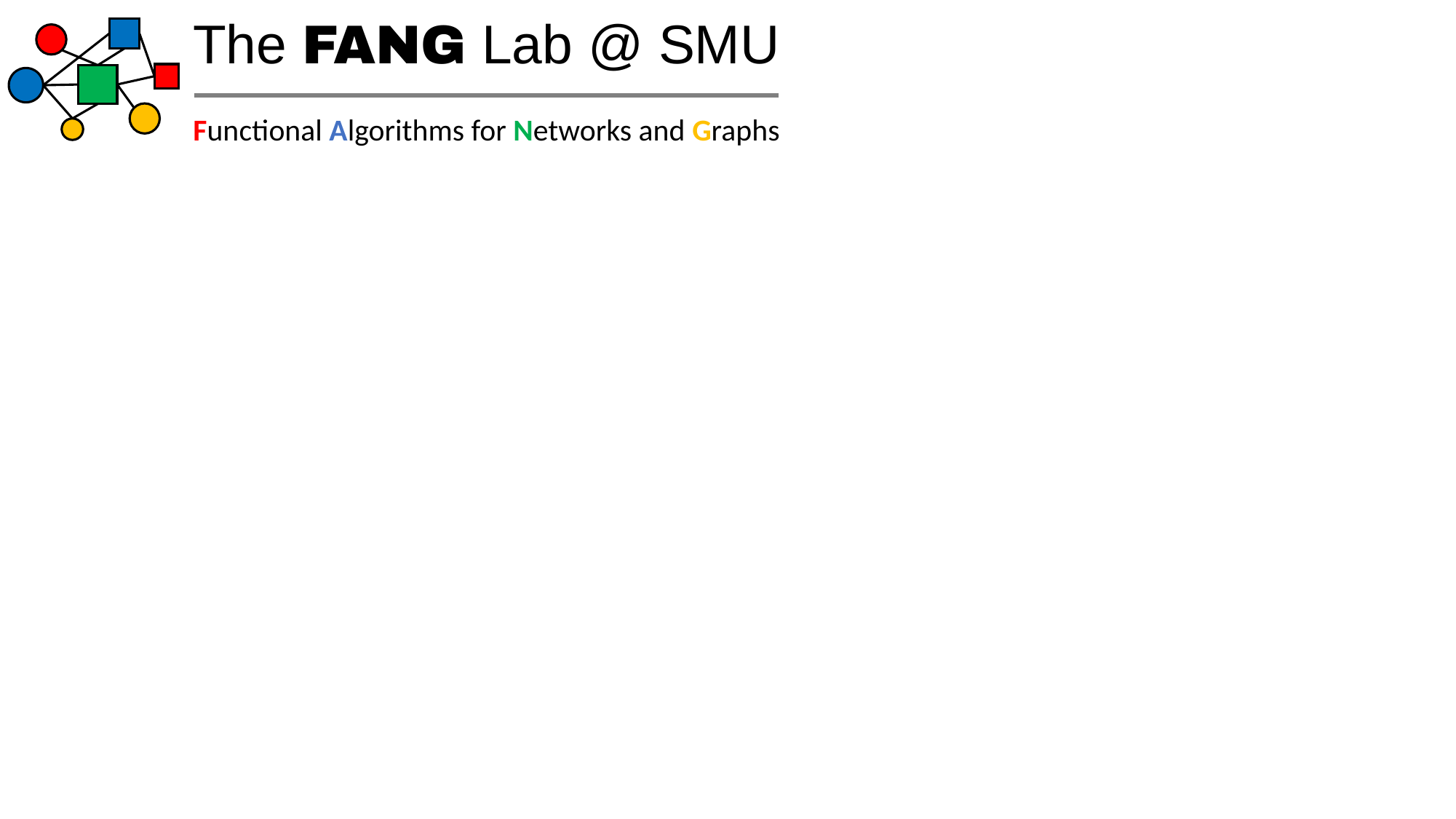

The FANG Lab @ SMU

Functional Algorithms for Networks and Graphs